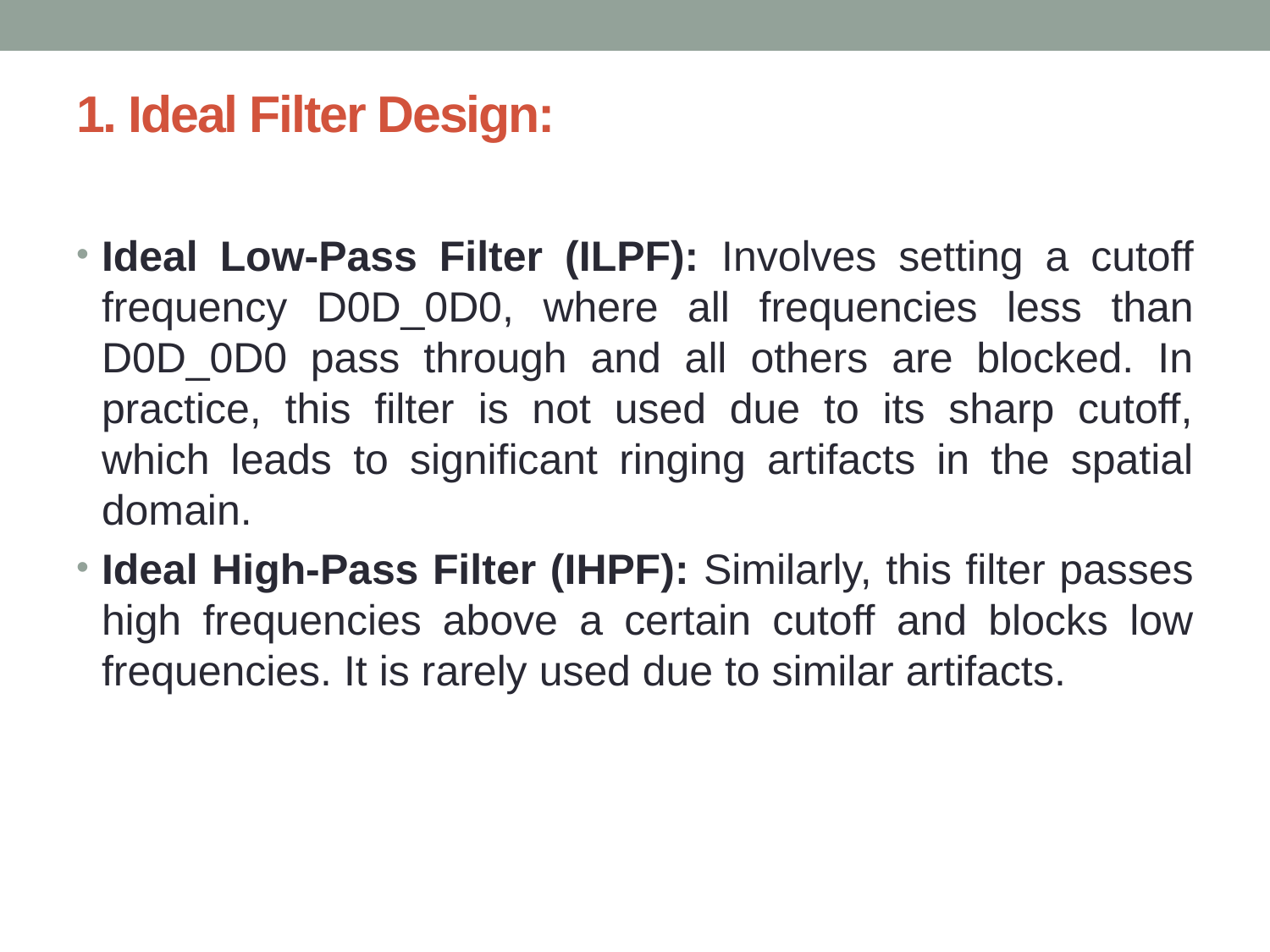

# 1. Ideal Filter Design:
Ideal Low-Pass Filter (ILPF): Involves setting a cutoff frequency D0D_0D0​, where all frequencies less than D0D_0D0​ pass through and all others are blocked. In practice, this filter is not used due to its sharp cutoff, which leads to significant ringing artifacts in the spatial domain.
Ideal High-Pass Filter (IHPF): Similarly, this filter passes high frequencies above a certain cutoff and blocks low frequencies. It is rarely used due to similar artifacts.